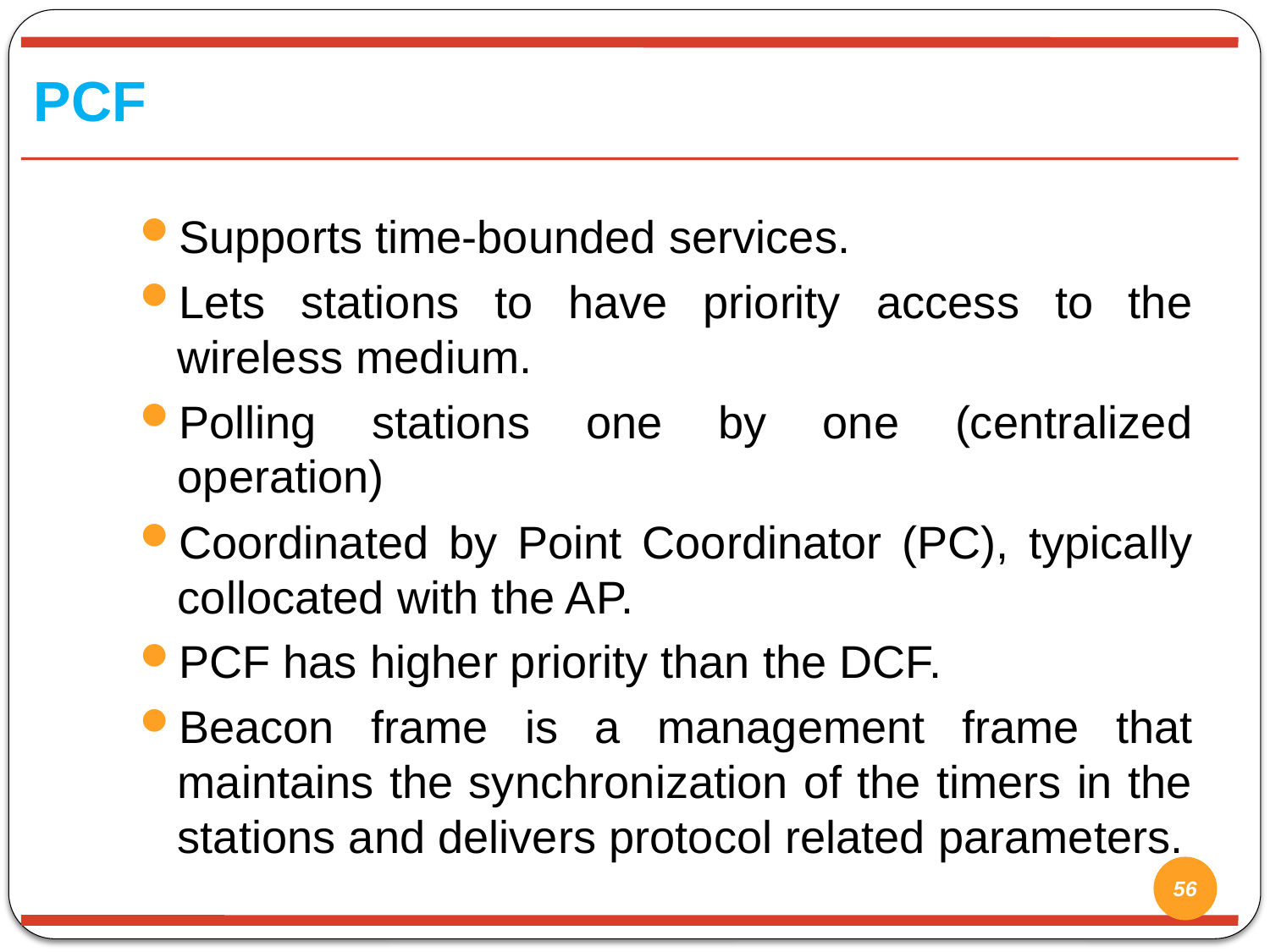

PCF

Supports time-bounded services.
Lets stations to have priority access to the wireless medium.
Polling stations one by one (centralized operation)
Coordinated by Point Coordinator (PC), typically collocated with the AP.
PCF has higher priority than the DCF.
Beacon frame is a management frame that maintains the synchronization of the timers in the stations and delivers protocol related parameters.

56